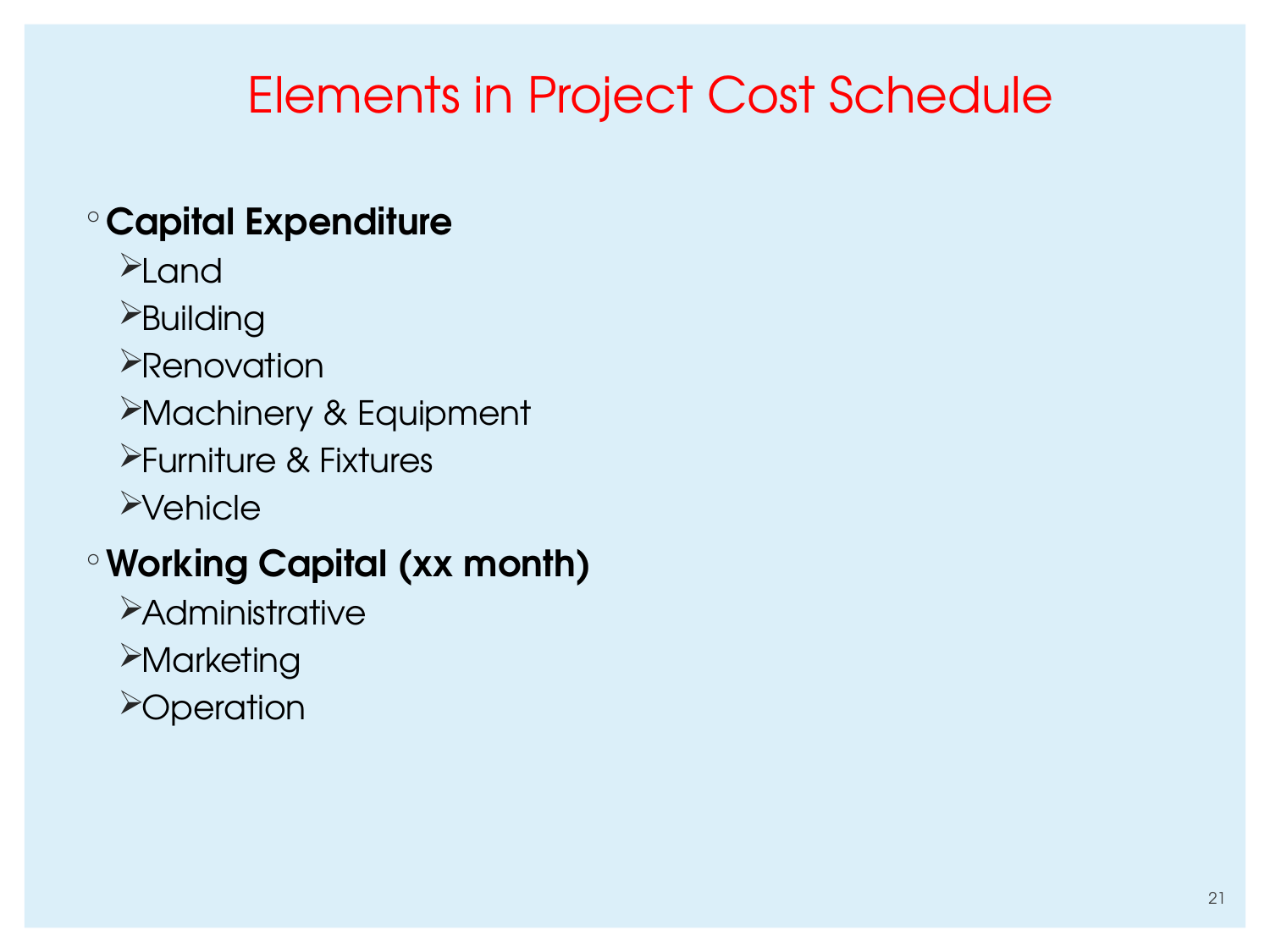

# Elements in Project Cost Schedule
Capital Expenditure
Land
Building
Renovation
Machinery & Equipment
Furniture & Fixtures
Vehicle
Working Capital (xx month)
Administrative
Marketing
Operation
21